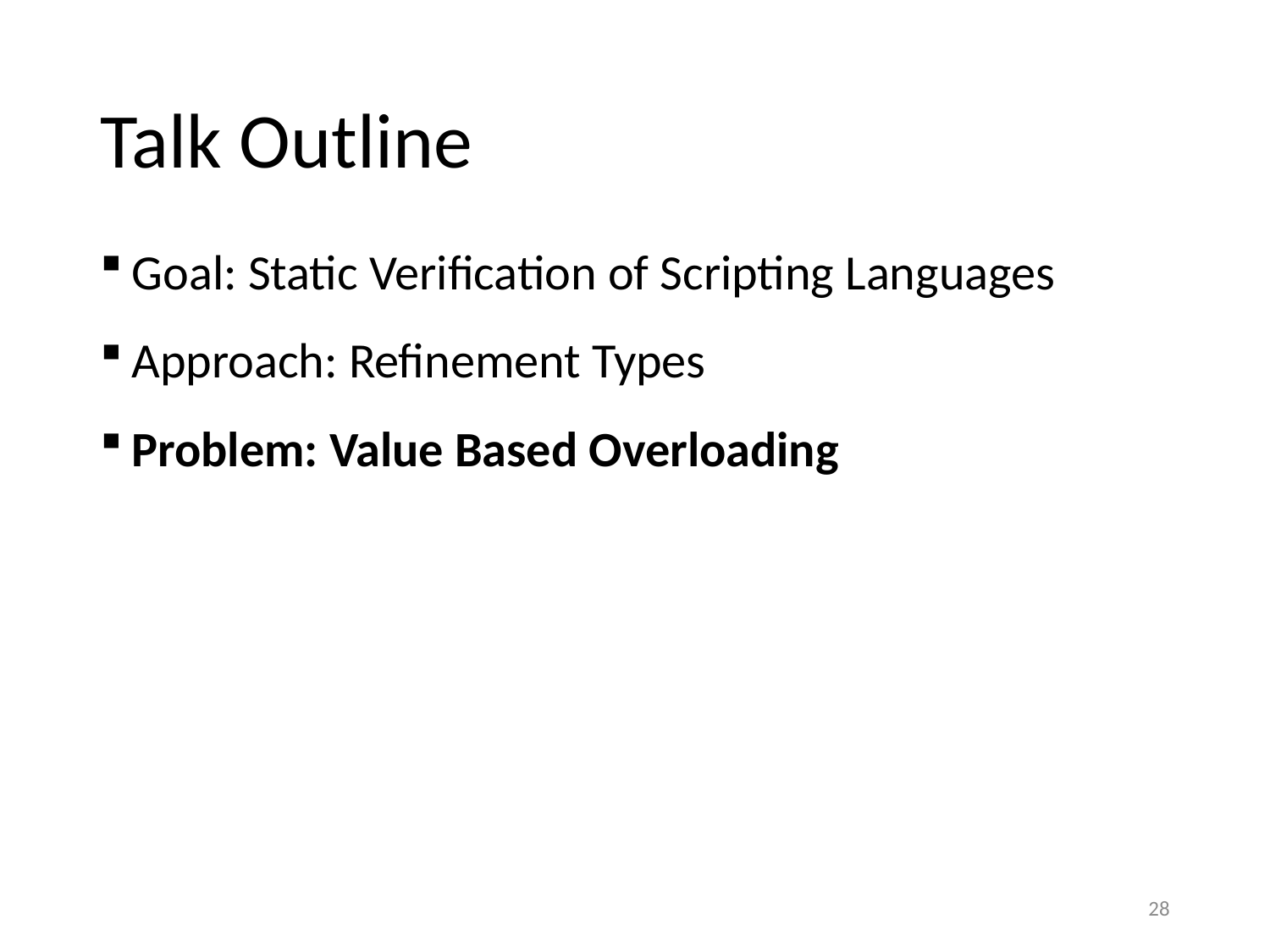

# Talk Outline
Goal: Static Verification of Scripting Languages
Approach: Refinement Types
Problem: Value Based Overloading

28